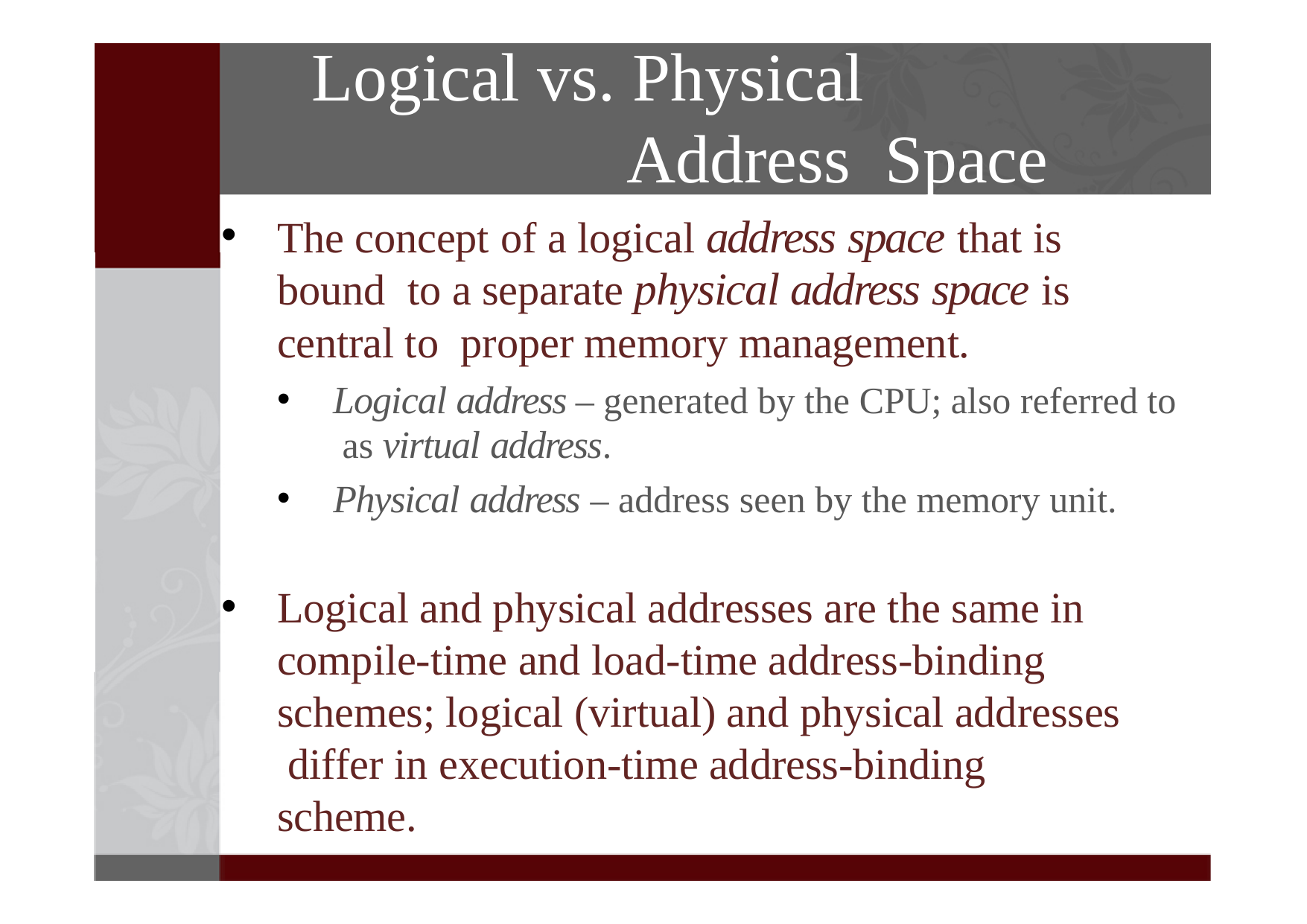

# Logical vs. Physical Address  Space
The concept of a logical address space that is bound  to a separate physical address space is central to  proper memory management.
Logical address – generated by the CPU; also referred to  as virtual address.
Physical address – address seen by the memory unit.

Logical and physical addresses are the same in  compile-time and load-time address-binding  schemes; logical (virtual) and physical addresses  differ in execution-time address-binding scheme.